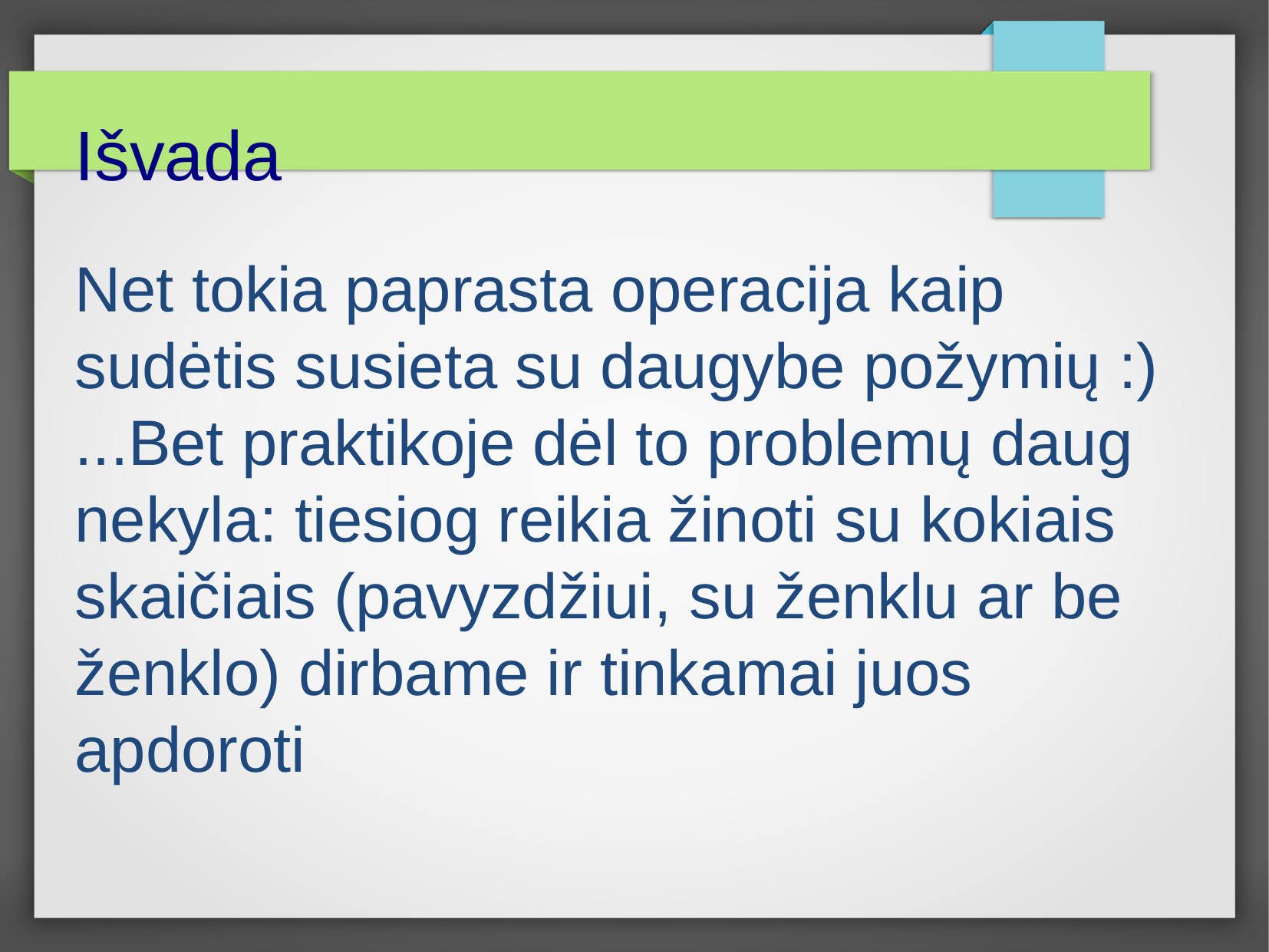

Išvada
Net tokia paprasta operacija kaip sudėtis susieta su daugybe požymių :)
...Bet praktikoje dėl to problemų daug nekyla: tiesiog reikia žinoti su kokiais skaičiais (pavyzdžiui, su ženklu ar be ženklo) dirbame ir tinkamai juos apdoroti